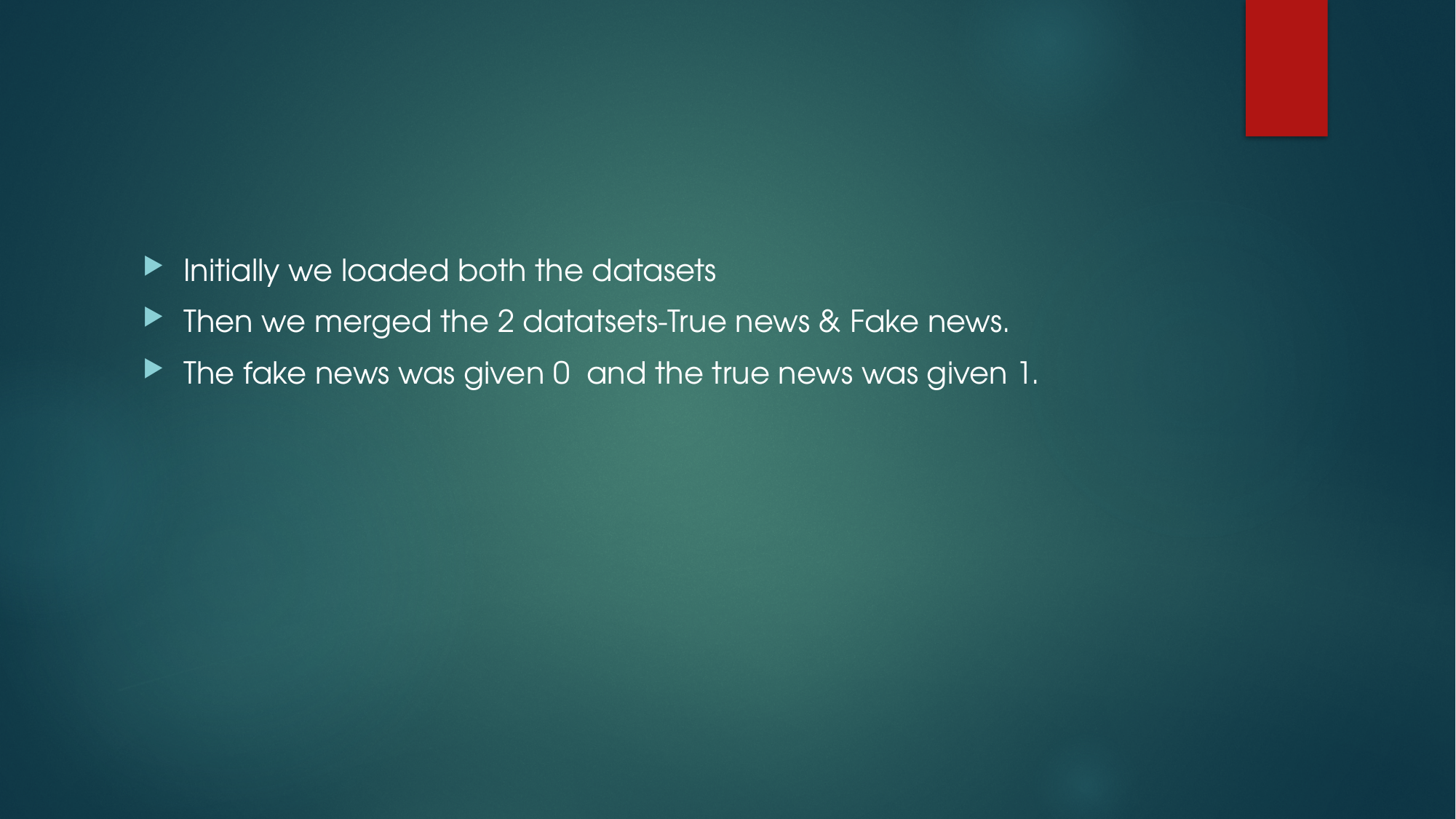

#
Initially we loaded both the datasets
Then we merged the 2 datatsets-True news & Fake news.
The fake news was given 0  and the true news was given 1.